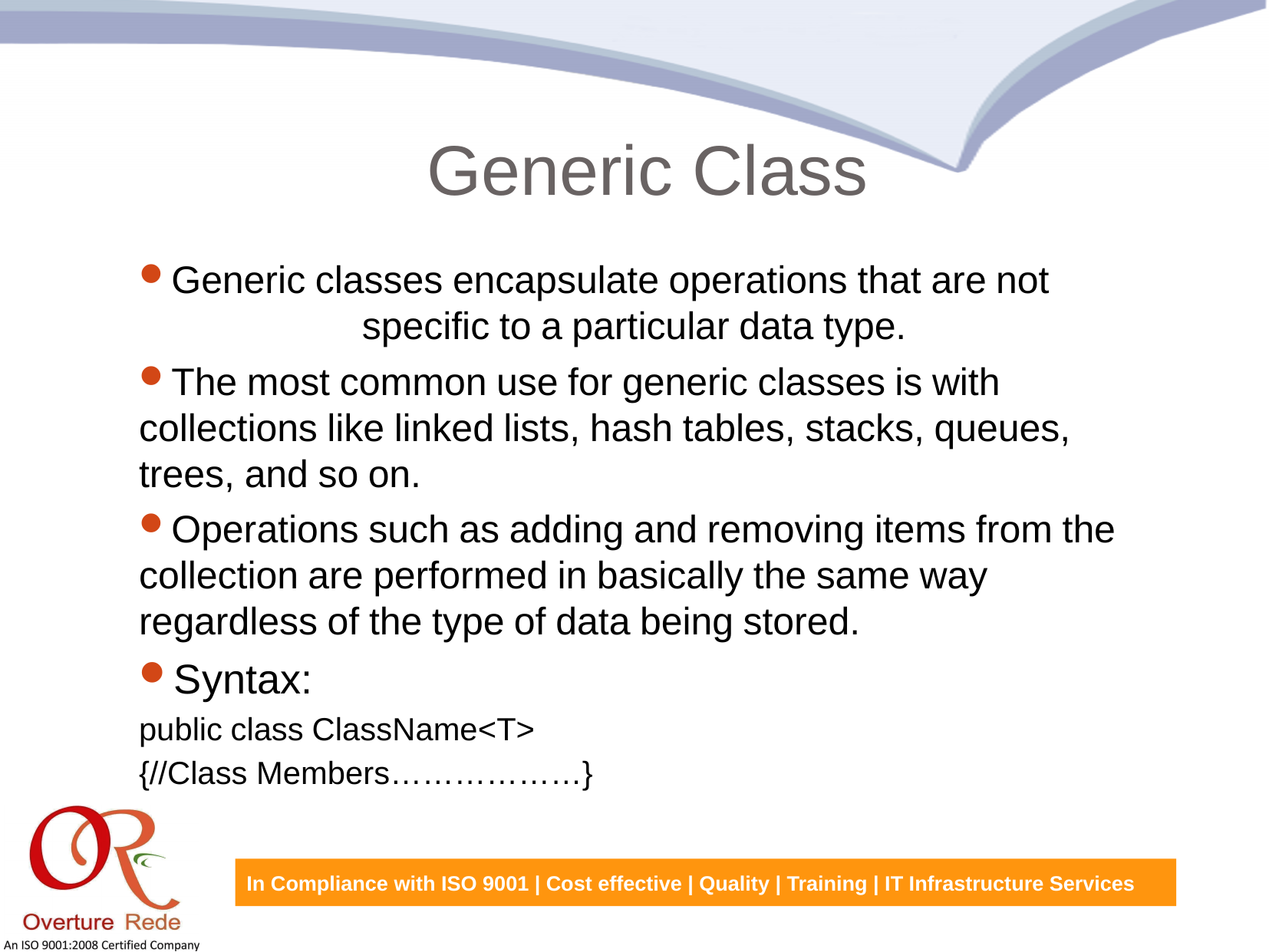

Generic Class
Generic classes encapsulate operations that are not
specific to a particular data type.
The most common use for generic classes is with collections like linked lists, hash tables, stacks, queues, trees, and so on.
Operations such as adding and removing items from the collection are performed in basically the same way regardless of the type of data being stored.
Syntax:
public class ClassName<T>
{//Class Members………………}